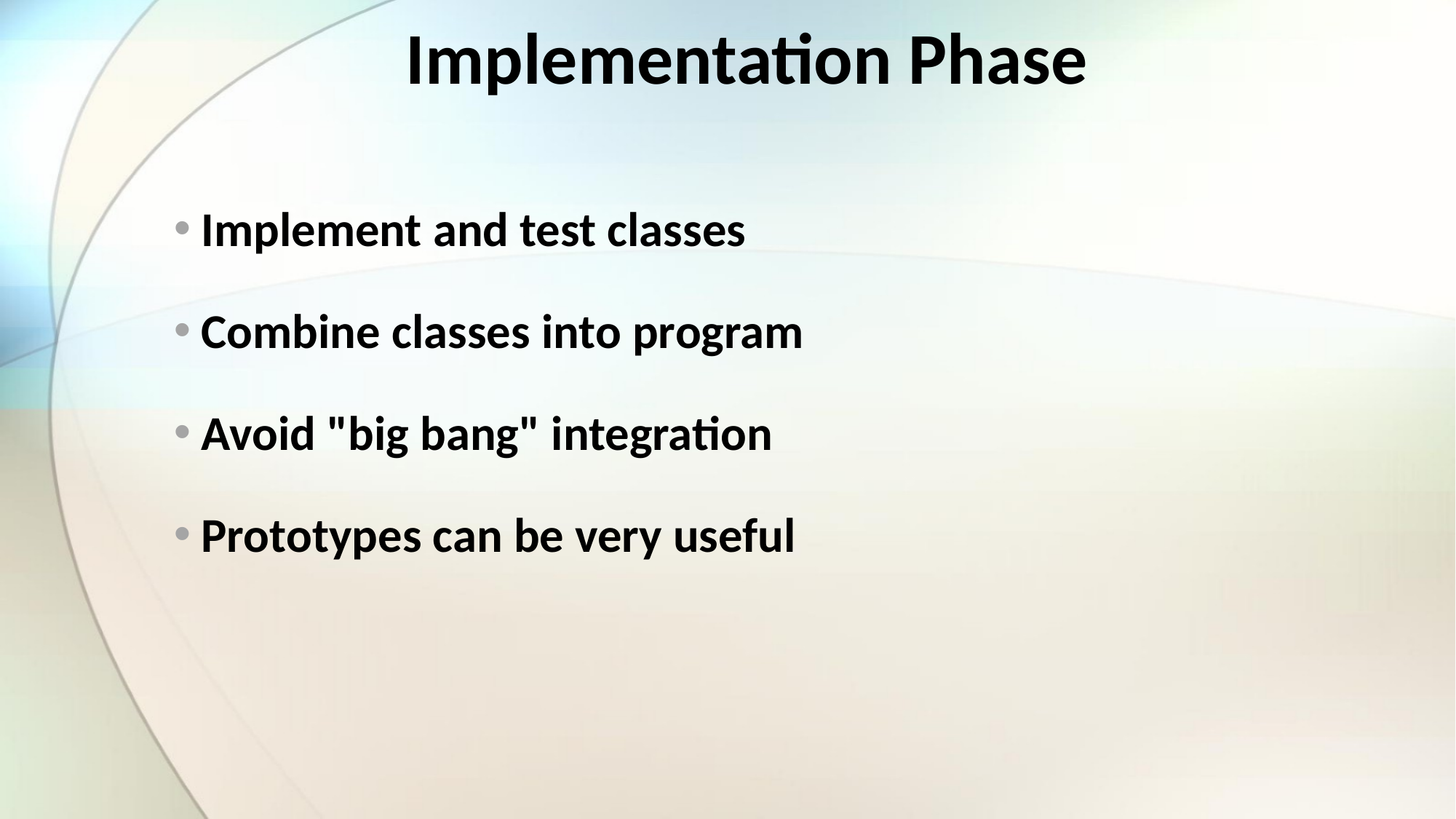

Implementation Phase

Implement and test classes
Combine classes into program
Avoid "big bang" integration
Prototypes can be very useful